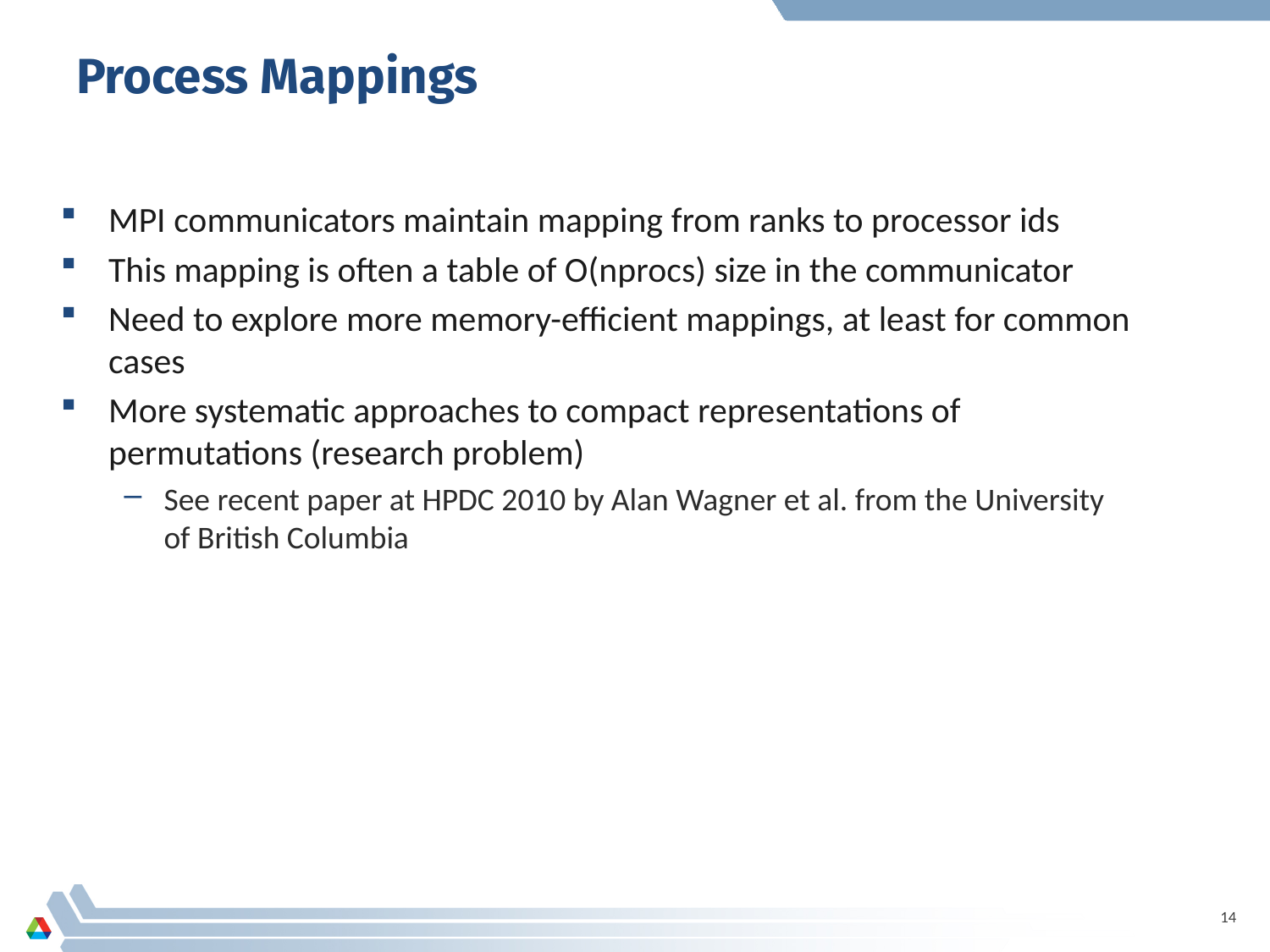

# Process Mappings
MPI communicators maintain mapping from ranks to processor ids
This mapping is often a table of O(nprocs) size in the communicator
Need to explore more memory-efficient mappings, at least for common cases
More systematic approaches to compact representations of permutations (research problem)
See recent paper at HPDC 2010 by Alan Wagner et al. from the University of British Columbia

14